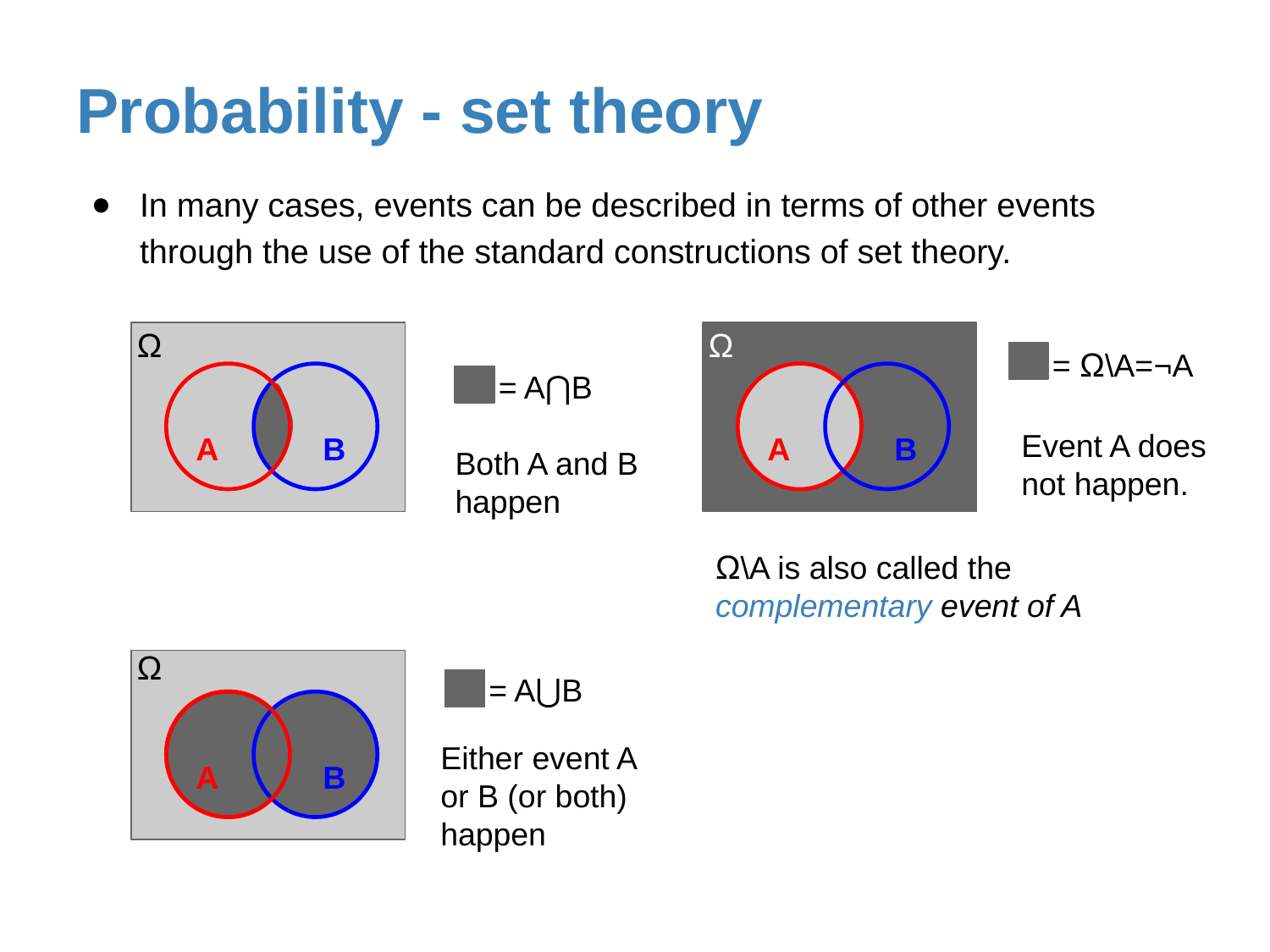

# Probability - set theory
In many cases, events can be described in terms of other events through the use of the standard constructions of set theory.

Ω
Ω

= Ω\A=¬A

= A⋂B

Event A does not happen.

A
B
A
B
Both A and B happen
Ω\A is also called the complementary event of A
Ω

= A⋃B

Either event A or B (or both) happen
A
B